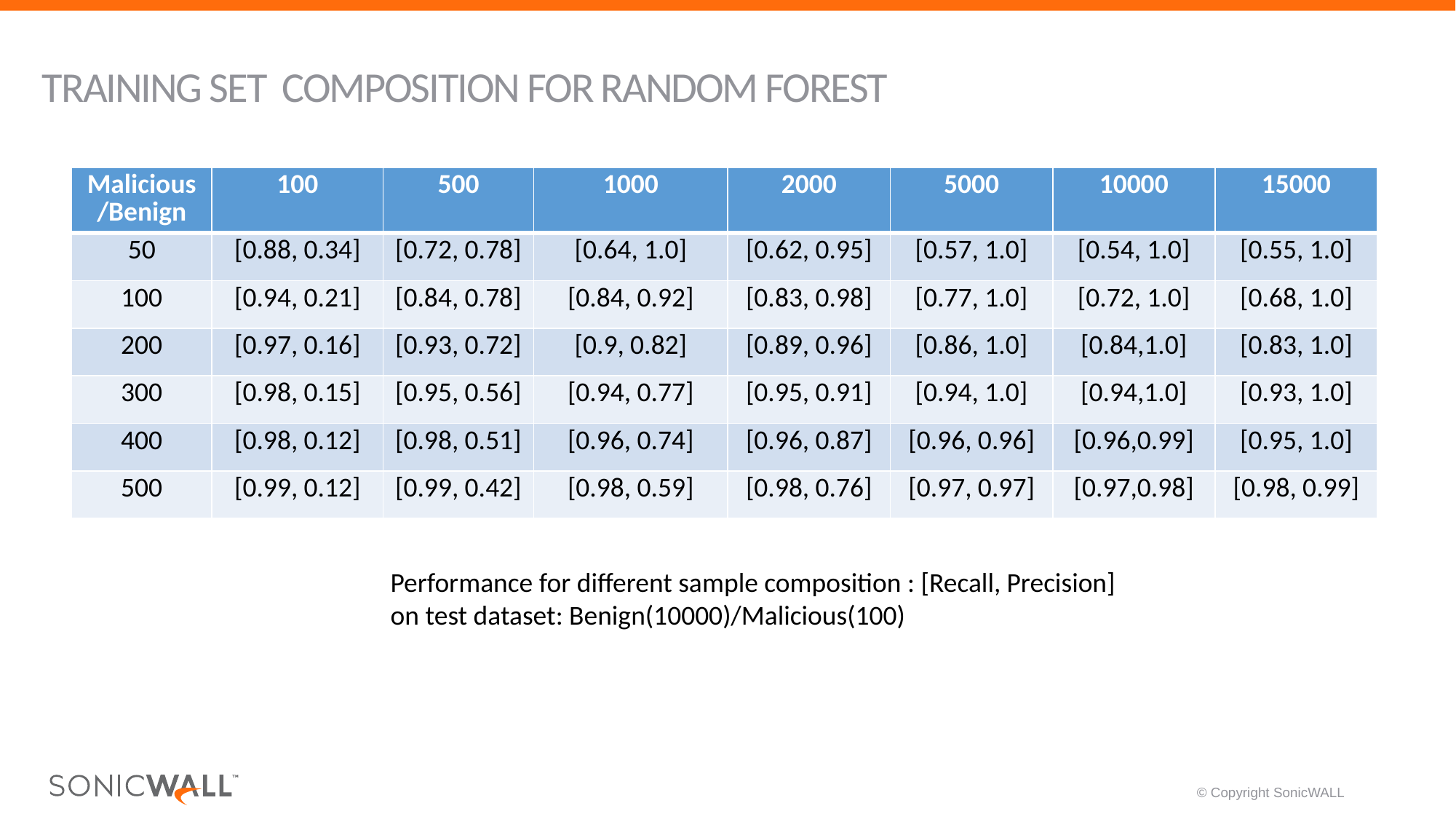

# Training set  Composition for Random forest
| Malicious /Benign | 100 | 500 | 1000 | 2000 | 5000 | 10000 | 15000 |
| --- | --- | --- | --- | --- | --- | --- | --- |
| 50 | [0.88, 0.34] | [0.72, 0.78] | [0.64, 1.0] | [0.62, 0.95] | [0.57, 1.0] | [0.54, 1.0] | [0.55, 1.0] |
| 100 | [0.94, 0.21] | [0.84, 0.78] | [0.84, 0.92] | [0.83, 0.98] | [0.77, 1.0] | [0.72, 1.0] | [0.68, 1.0] |
| 200 | [0.97, 0.16] | [0.93, 0.72] | [0.9, 0.82] | [0.89, 0.96] | [0.86, 1.0] | [0.84,1.0] | [0.83, 1.0] |
| 300 | [0.98, 0.15] | [0.95, 0.56] | [0.94, 0.77] | [0.95, 0.91] | [0.94, 1.0] | [0.94,1.0] | [0.93, 1.0] |
| 400 | [0.98, 0.12] | [0.98, 0.51] | [0.96, 0.74] | [0.96, 0.87] | [0.96, 0.96] | [0.96,0.99] | [0.95, 1.0] |
| 500 | [0.99, 0.12] | [0.99, 0.42] | [0.98, 0.59] | [0.98, 0.76] | [0.97, 0.97] | [0.97,0.98] | [0.98, 0.99] |

Performance for different sample composition : [Recall, Precision]
on test dataset: Benign(10000)/Malicious(100)